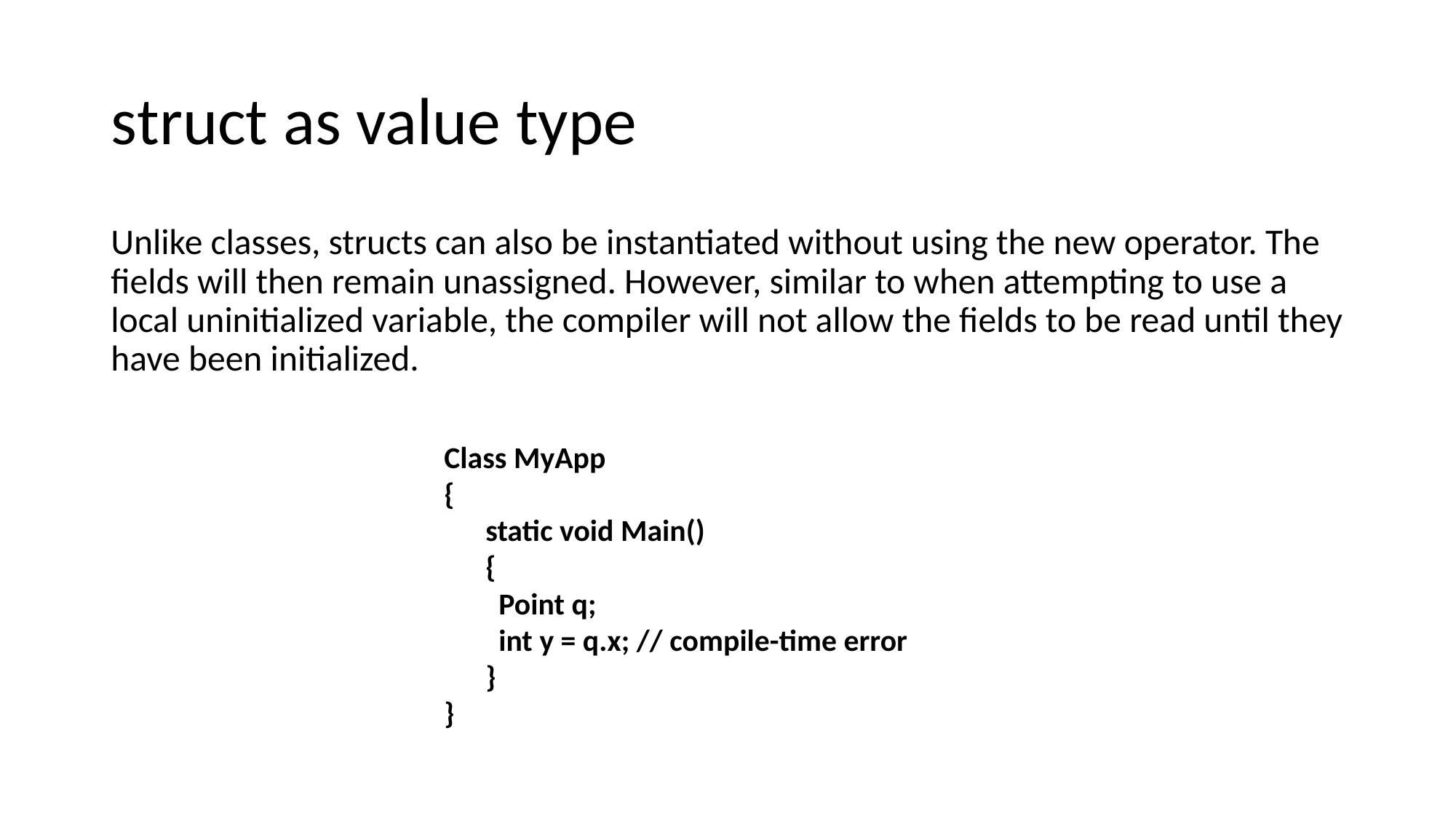

# struct as value type
Unlike classes, structs can also be instantiated without using the new operator. The fields will then remain unassigned. However, similar to when attempting to use a local uninitialized variable, the compiler will not allow the fields to be read until they have been initialized.

Class MyApp
{
      static void Main()
      {
Point q;
int y = q.x; // compile-time error
      }
}